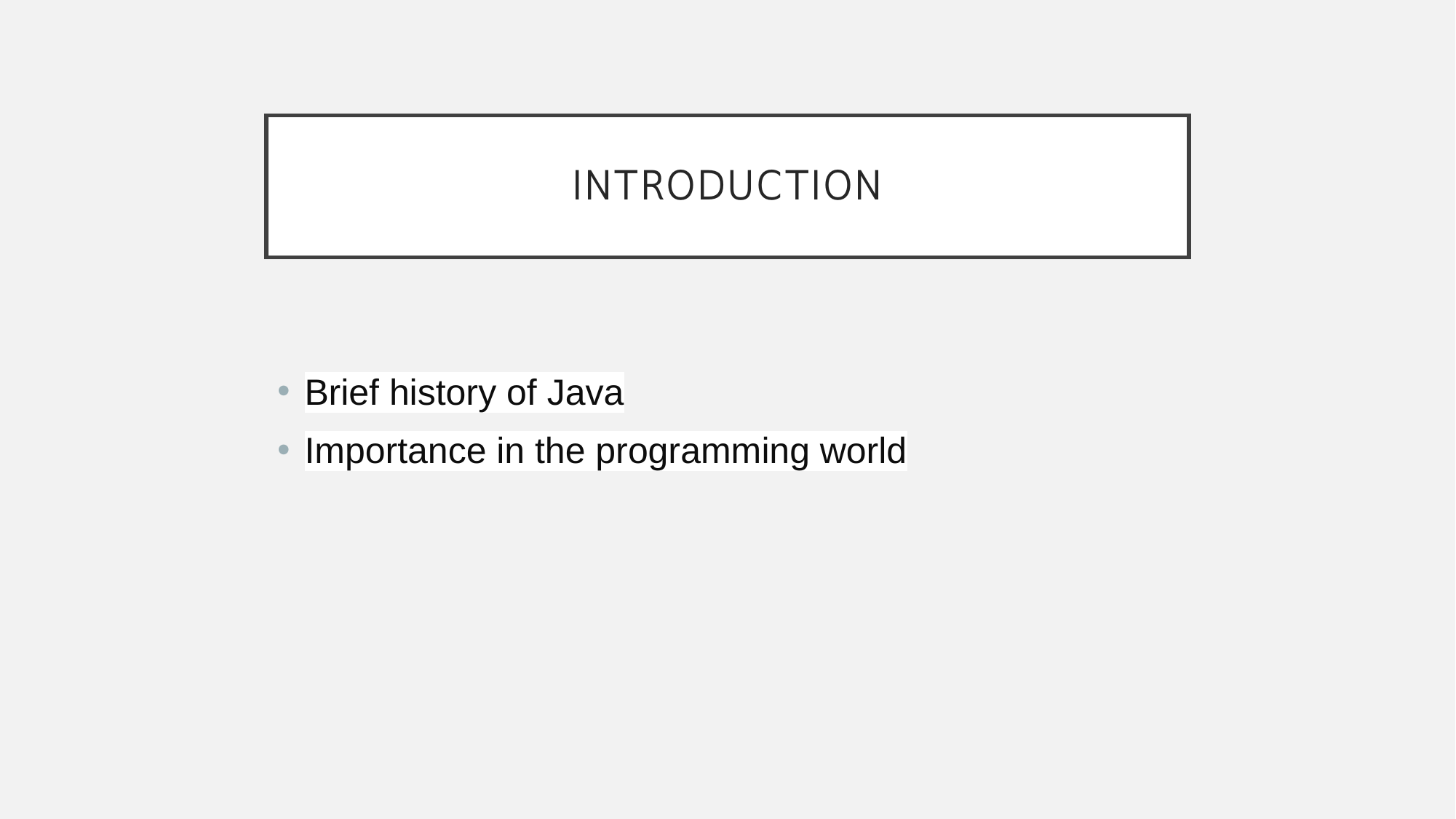

# Introduction

Brief history of Java
Importance in the programming world